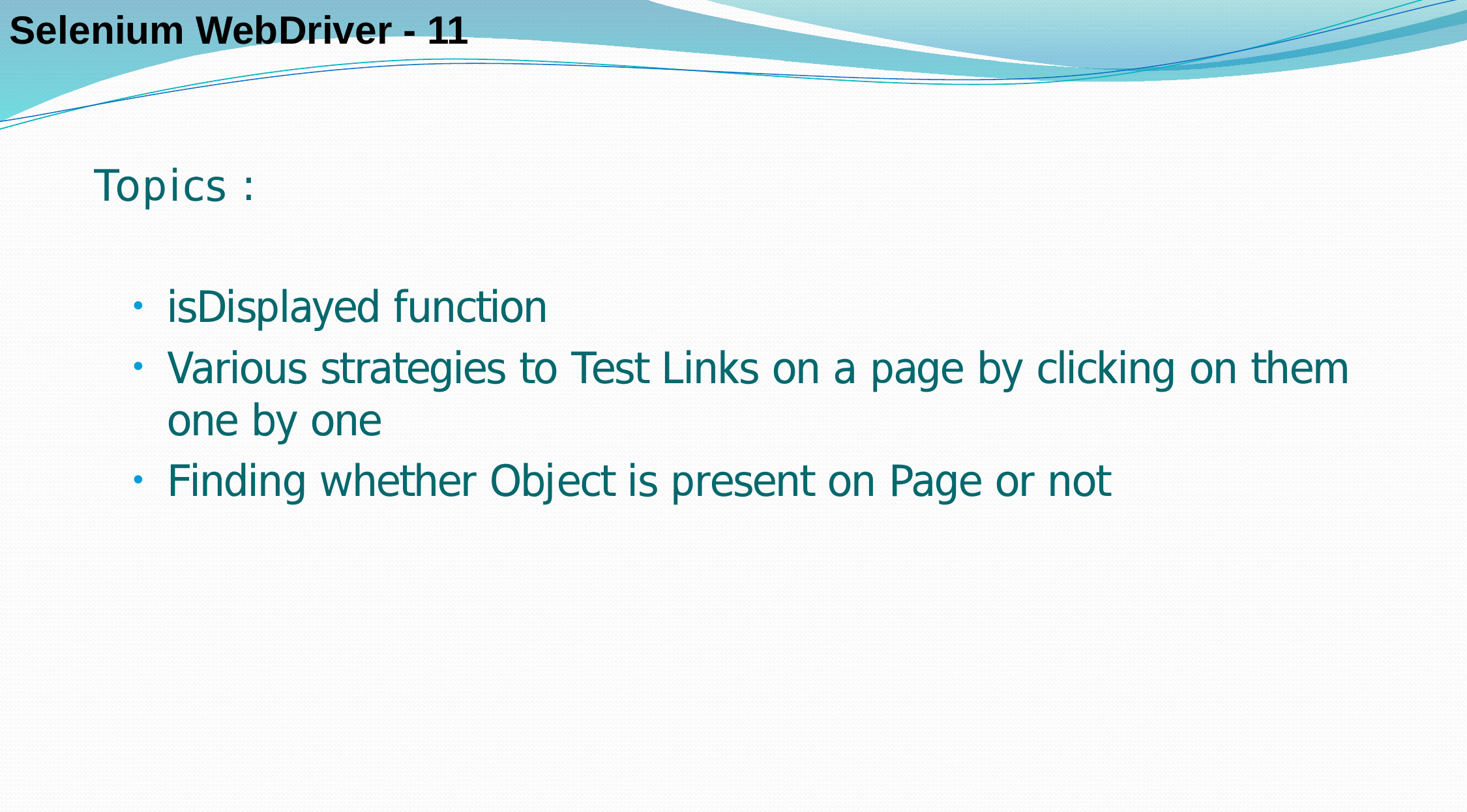

Selenium WebDriver - 11

Topics :

isDisplayed function
Various strategies to Test Links on a page by clicking on them one by one
Finding whether Object is present on Page or not